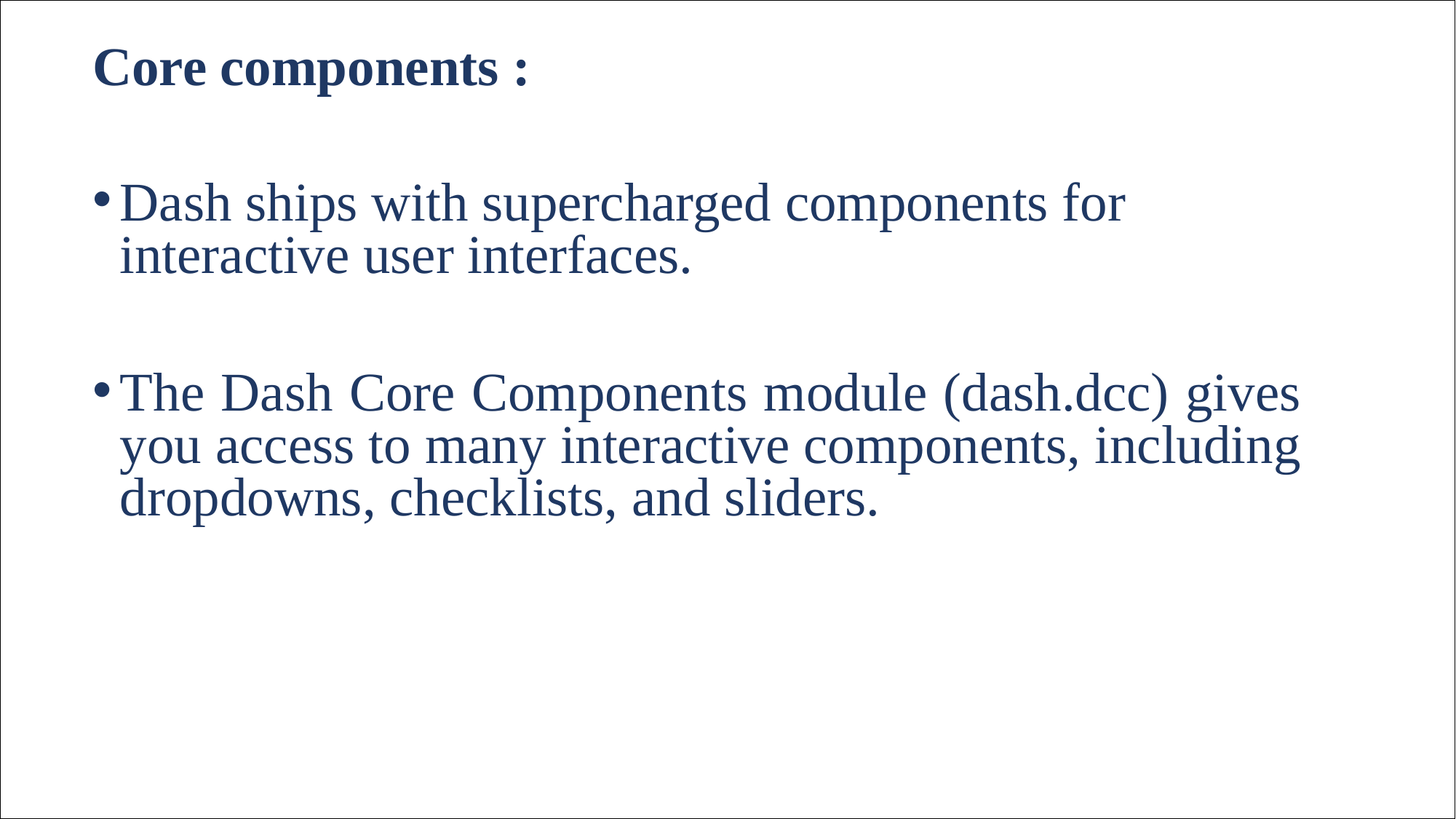

# Core components :
Dash ships with supercharged components for interactive user interfaces.

The Dash Core Components module (dash.dcc) gives you access to many interactive components, including dropdowns, checklists, and sliders.